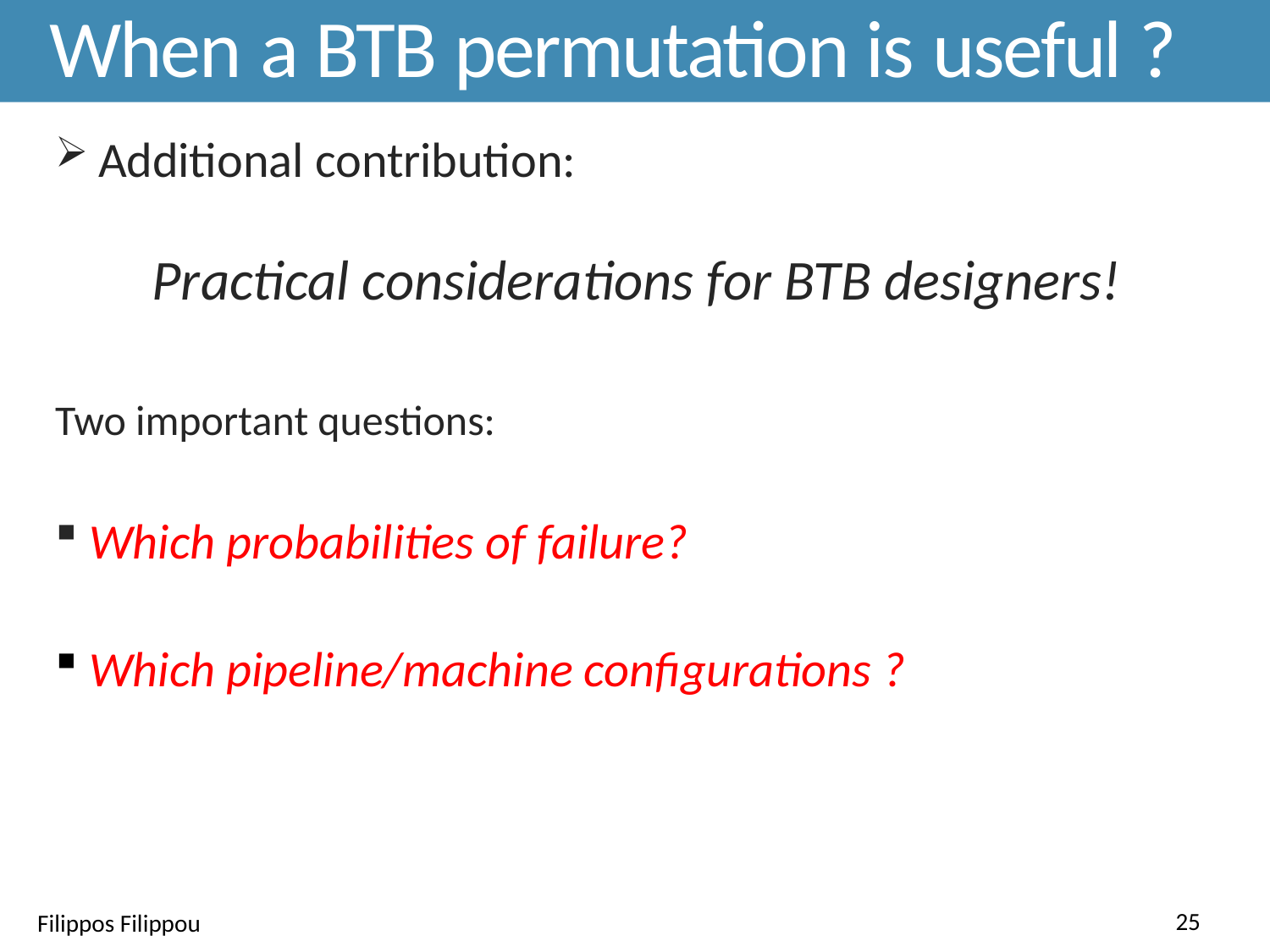

# When a BTB permutation is useful ?
 Additional contribution:
Practical considerations for BTB designers!

Two important questions:

 Which probabilities of failure?

 Which pipeline/machine configurations ?
25
Filippos Filippou